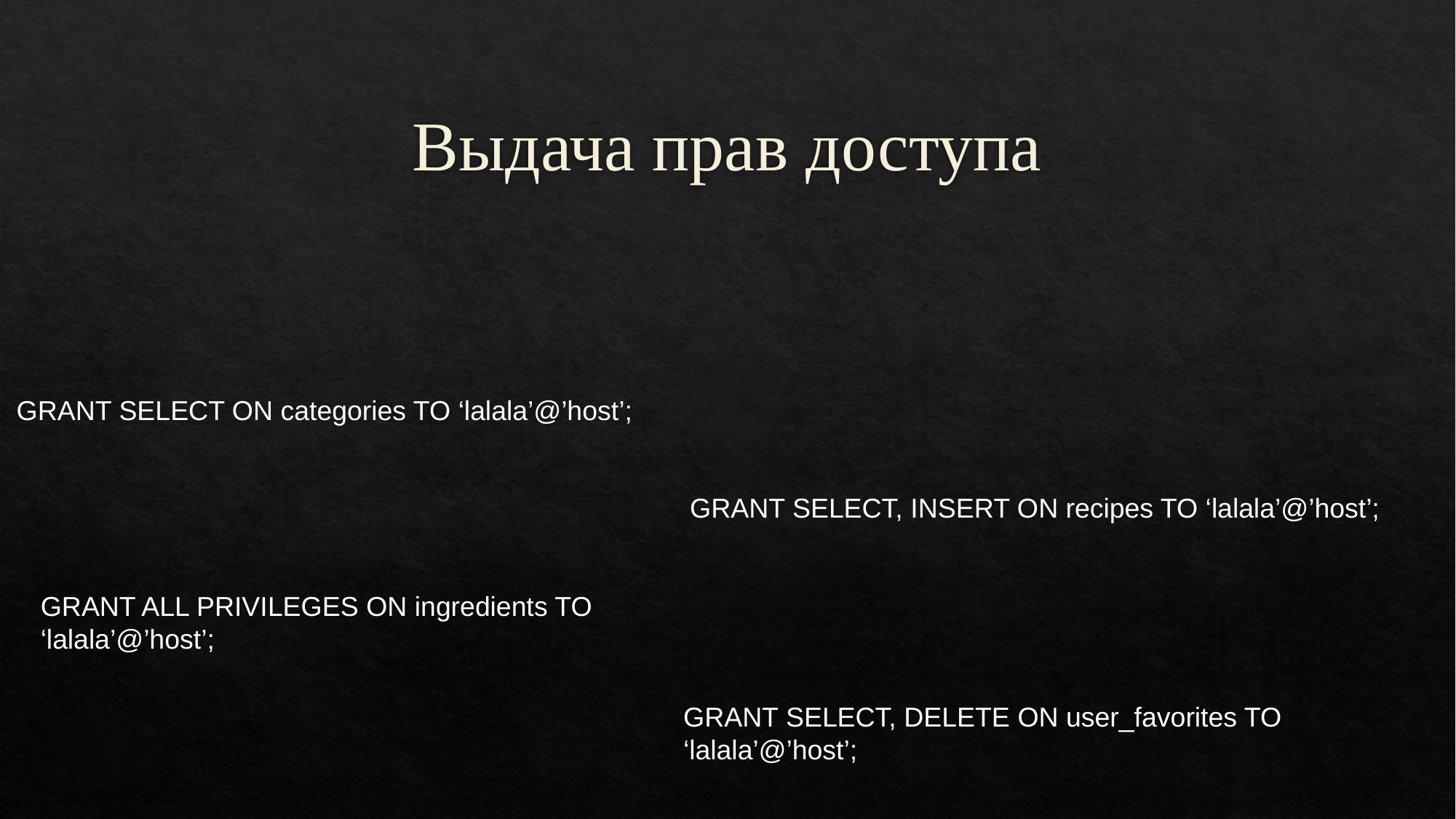

# Выдача прав доступа
GRANT SELECT ON categories TO ‘lalala’@’host’;
GRANT SELECT, INSERT ON recipes TO ‘lalala’@’host’;
GRANT ALL PRIVILEGES ON ingredients TO ‘lalala’@’host’;
GRANT SELECT, DELETE ON user_favorites TO ‘lalala’@’host’;